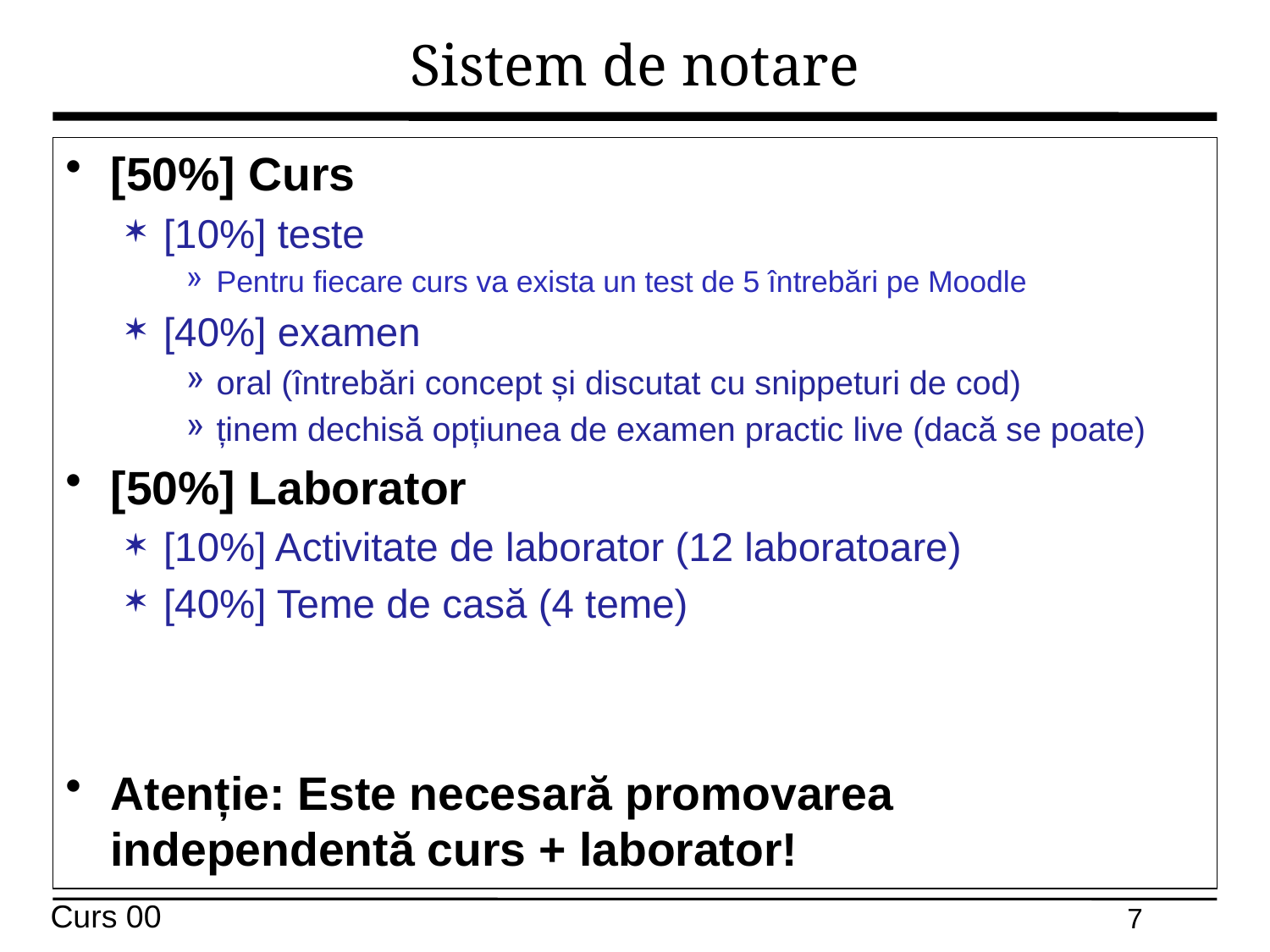

# Sistem de notare
[50%] Curs
[10%] teste
Pentru fiecare curs va exista un test de 5 întrebări pe Moodle
[40%] examen
oral (întrebări concept și discutat cu snippeturi de cod)
ținem dechisă opțiunea de examen practic live (dacă se poate)
[50%] Laborator
[10%] Activitate de laborator (12 laboratoare)
[40%] Teme de casă (4 teme)

Atenție: Este necesară promovarea independentă curs + laborator!